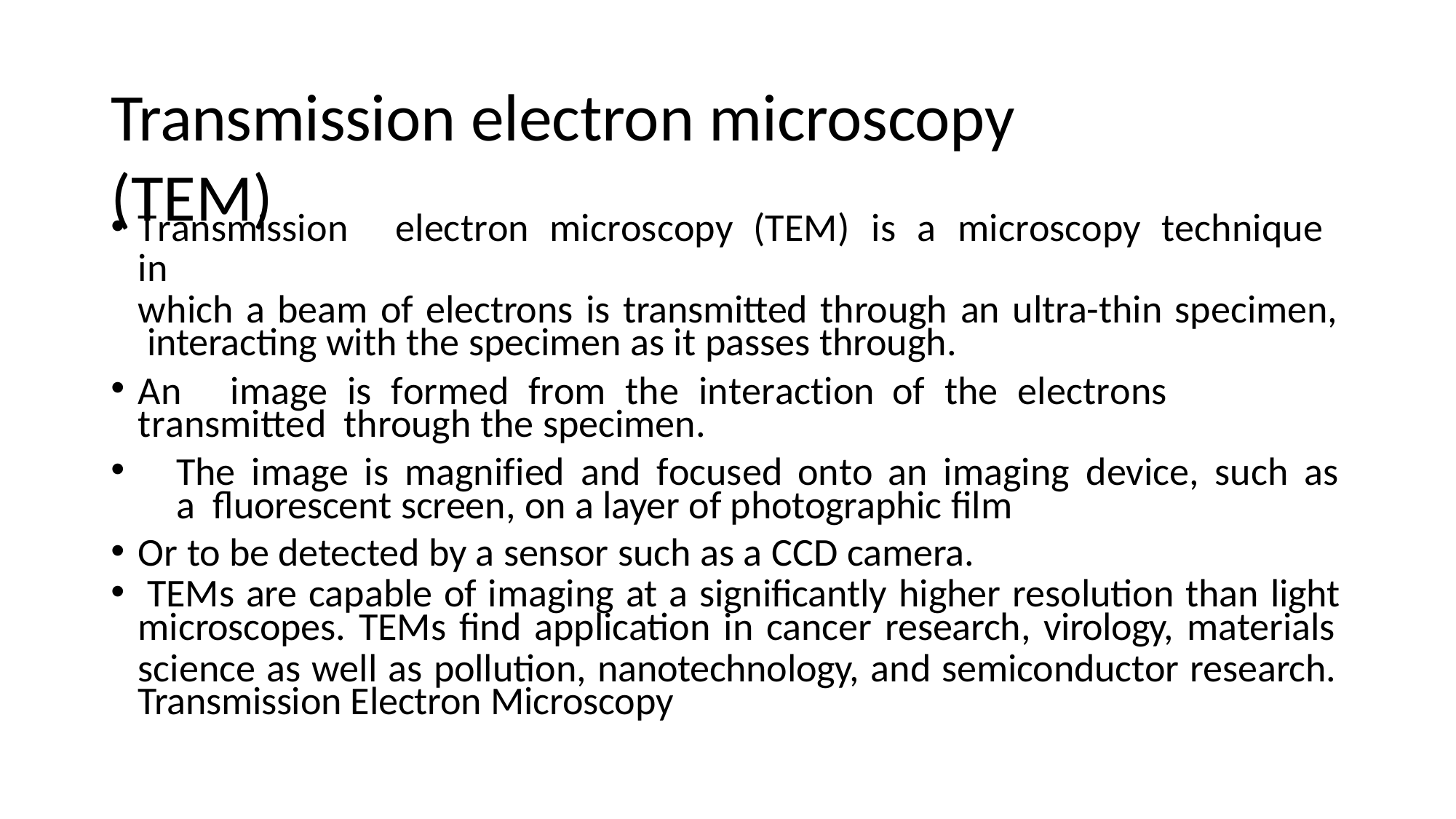

# Transmission electron microscopy (TEM)
Transmission	electron	microscopy	(TEM)	is	a	microscopy	technique	in
which a beam of electrons is transmitted through an ultra-thin specimen,  interacting with the specimen as it passes through.
An	image	is	formed	from	the	interaction	of	the	electrons	transmitted  through the specimen.
	The	image	is	magnified	and	focused	onto	an	imaging	device,	such	as	a  fluorescent screen, on a layer of photographic film
Or to be detected by a sensor such as a CCD camera.
TEMs are capable of imaging at a significantly higher resolution than light
microscopes. TEMs find application in cancer research, virology, materials
science as well as pollution, nanotechnology, and semiconductor research.  Transmission Electron Microscopy